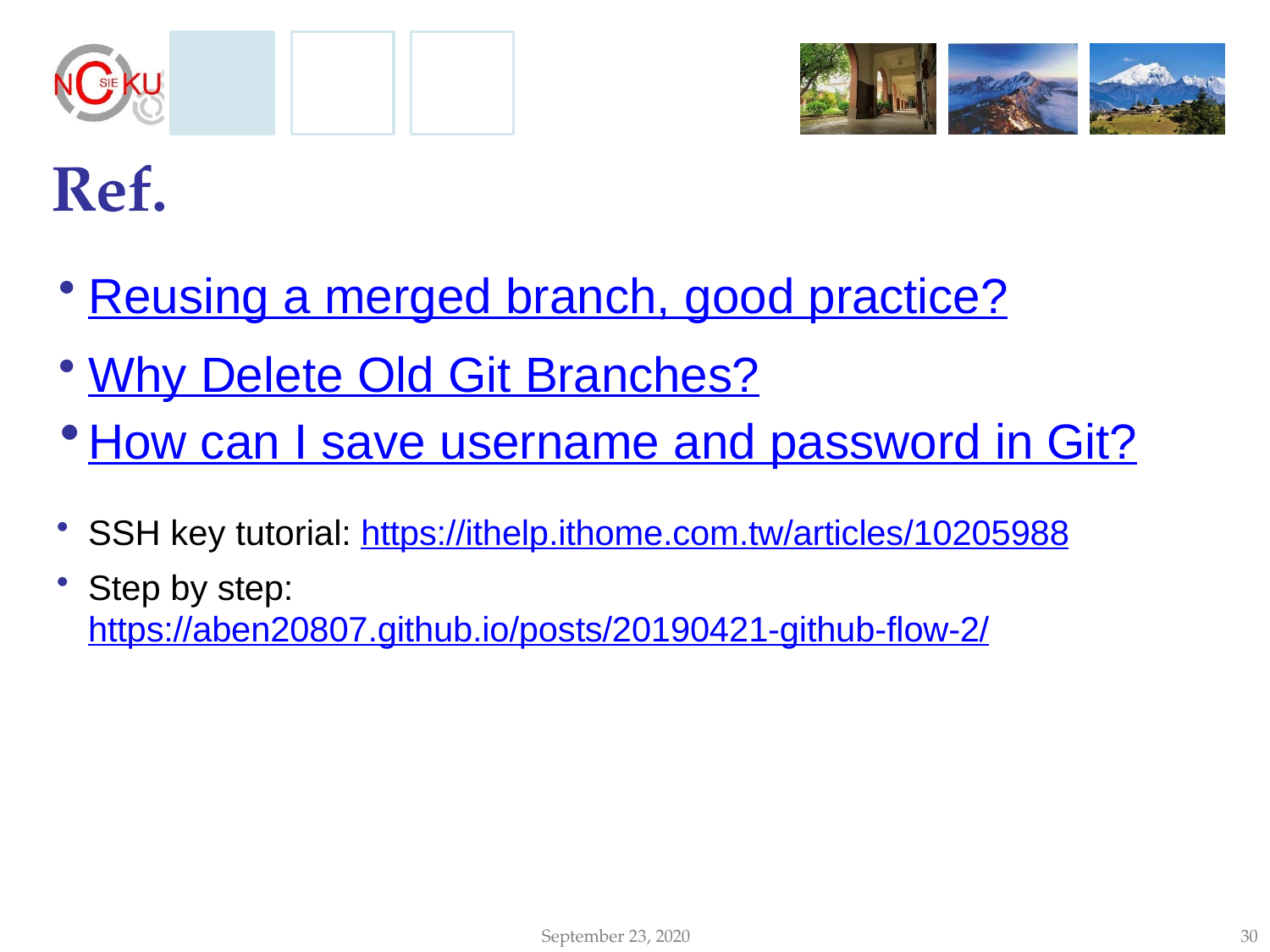

# Ref.
Reusing a merged branch, good practice?
Why Delete Old Git Branches?
How can I save username and password in Git?
SSH key tutorial: https://ithelp.ithome.com.tw/articles/10205988
Step by step:
https://aben20807.github.io/posts/20190421-github-flow-2/
September 23, 2020
30